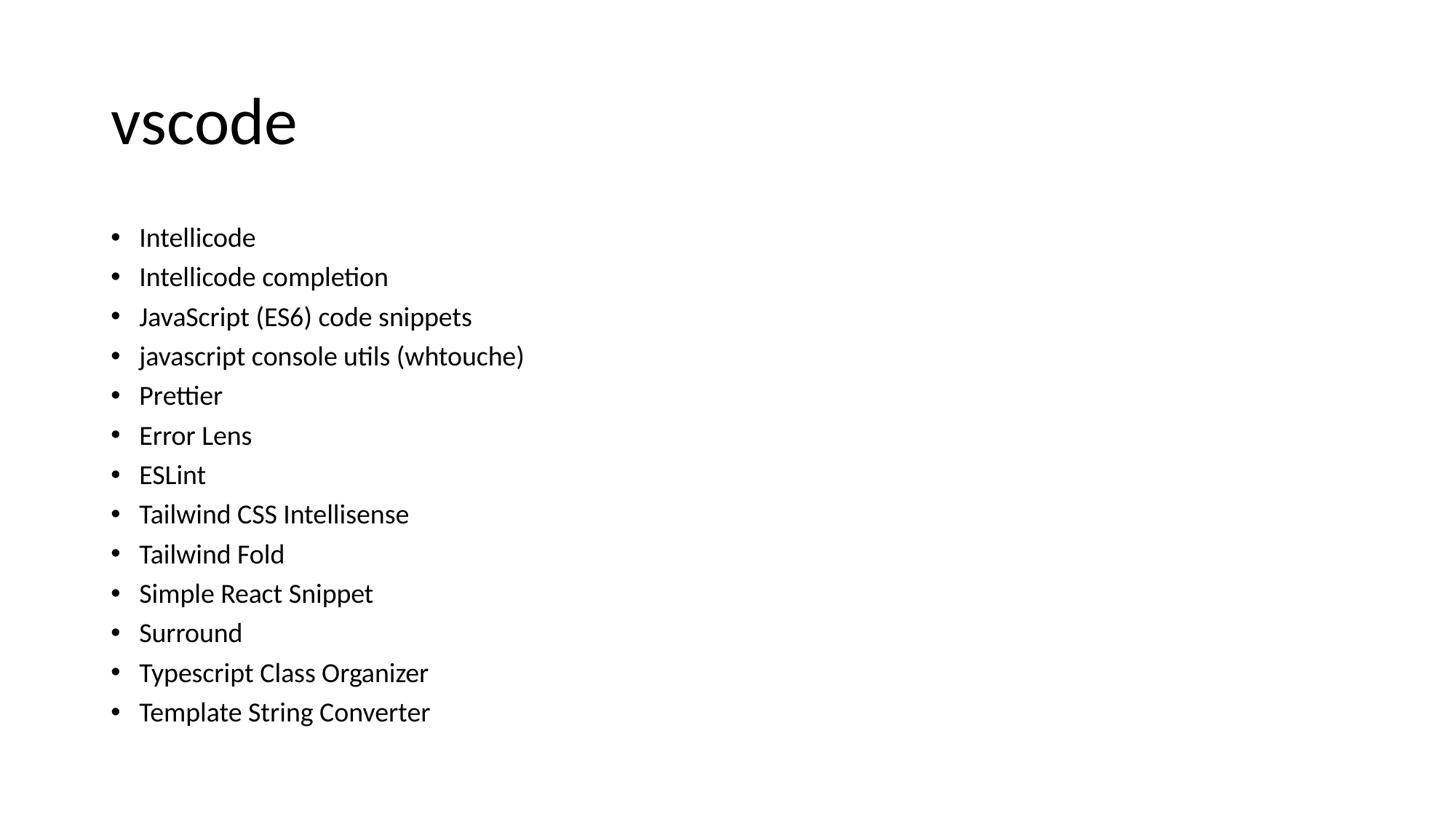

# vscode
Intellicode
Intellicode completion
JavaScript (ES6) code snippets
javascript console utils (whtouche)
Prettier
Error Lens
ESLint
Tailwind CSS Intellisense
Tailwind Fold
Simple React Snippet
Surround
Typescript Class Organizer
Template String Converter